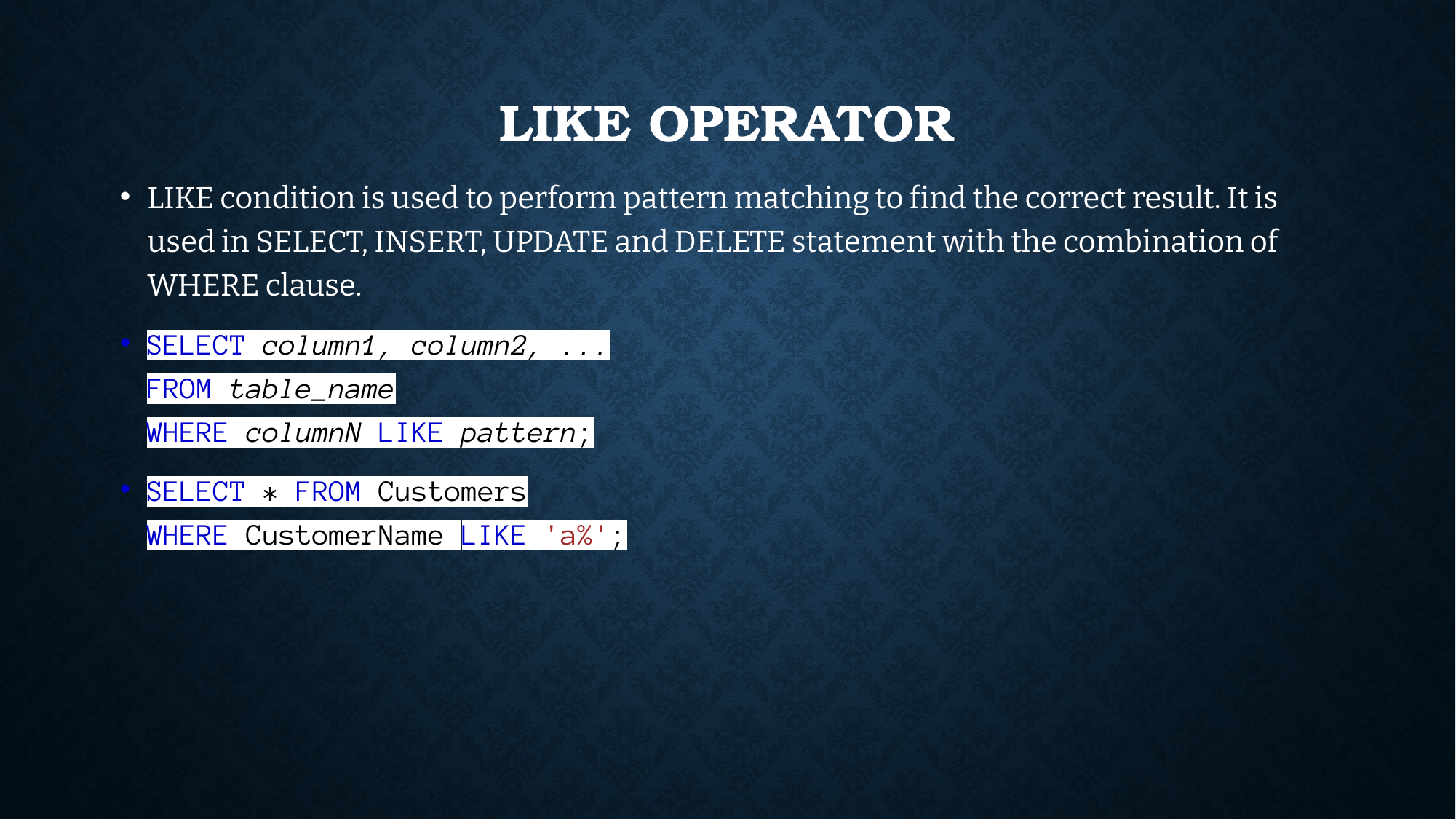

# Like Operator
LIKE condition is used to perform pattern matching to find the correct result. It is used in SELECT, INSERT, UPDATE and DELETE statement with the combination of WHERE clause.
SELECT column1, column2, ...
FROM table_name
WHERE columnN LIKE pattern;
SELECT * FROM Customers
WHERE CustomerName LIKE 'a%';